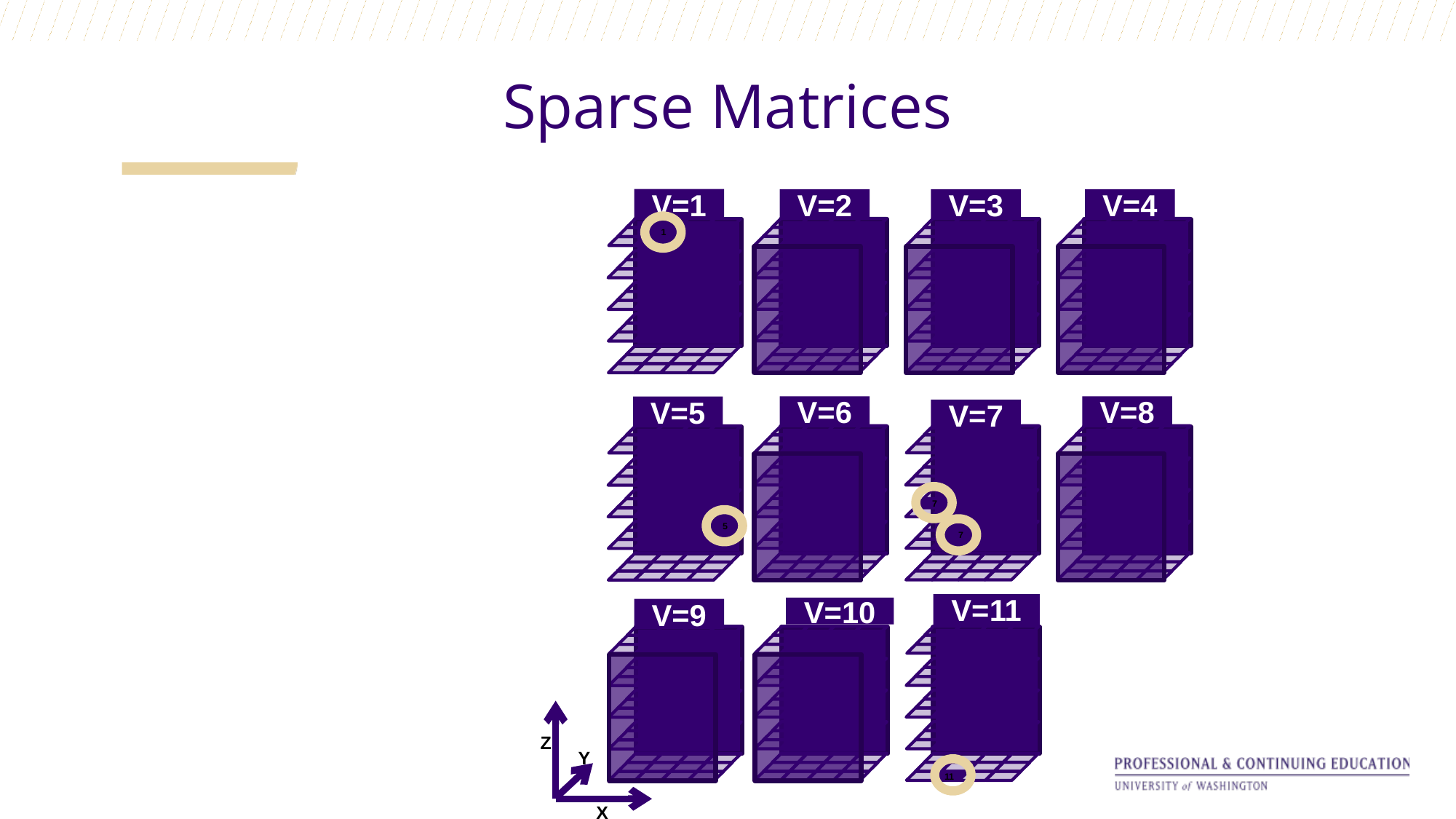

# Sparse Matrices
V=1
V=2
V=3
V=4
V=6
V=8
V=5
V=7
V=11
V=10
V=9

1

7

7

5

11

Z
Y
X